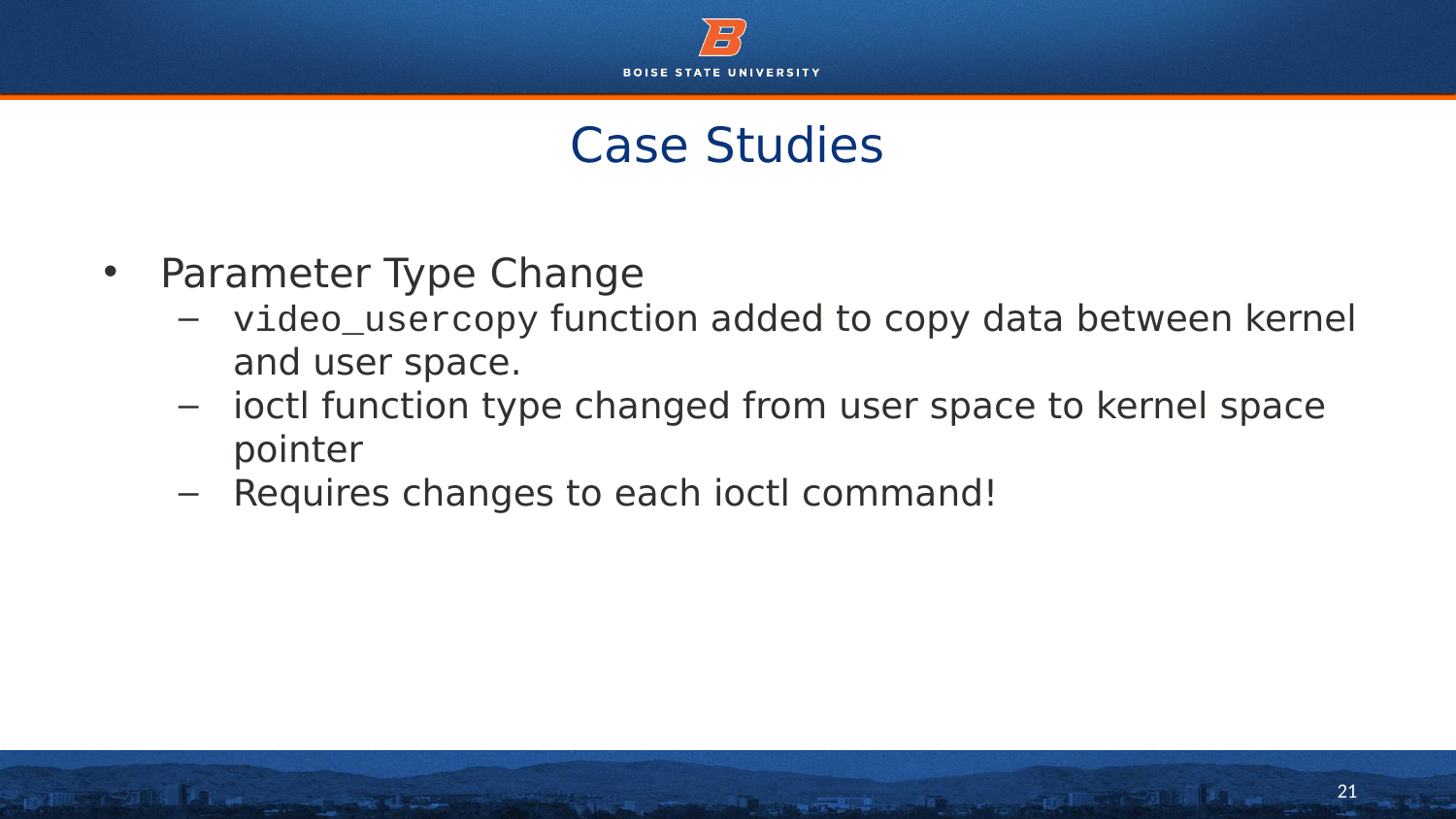

# Case Studies

Parameter Type Change
video_usercopy function added to copy data between kernel and user space.
ioctl function type changed from user space to kernel space pointer
Requires changes to each ioctl command!